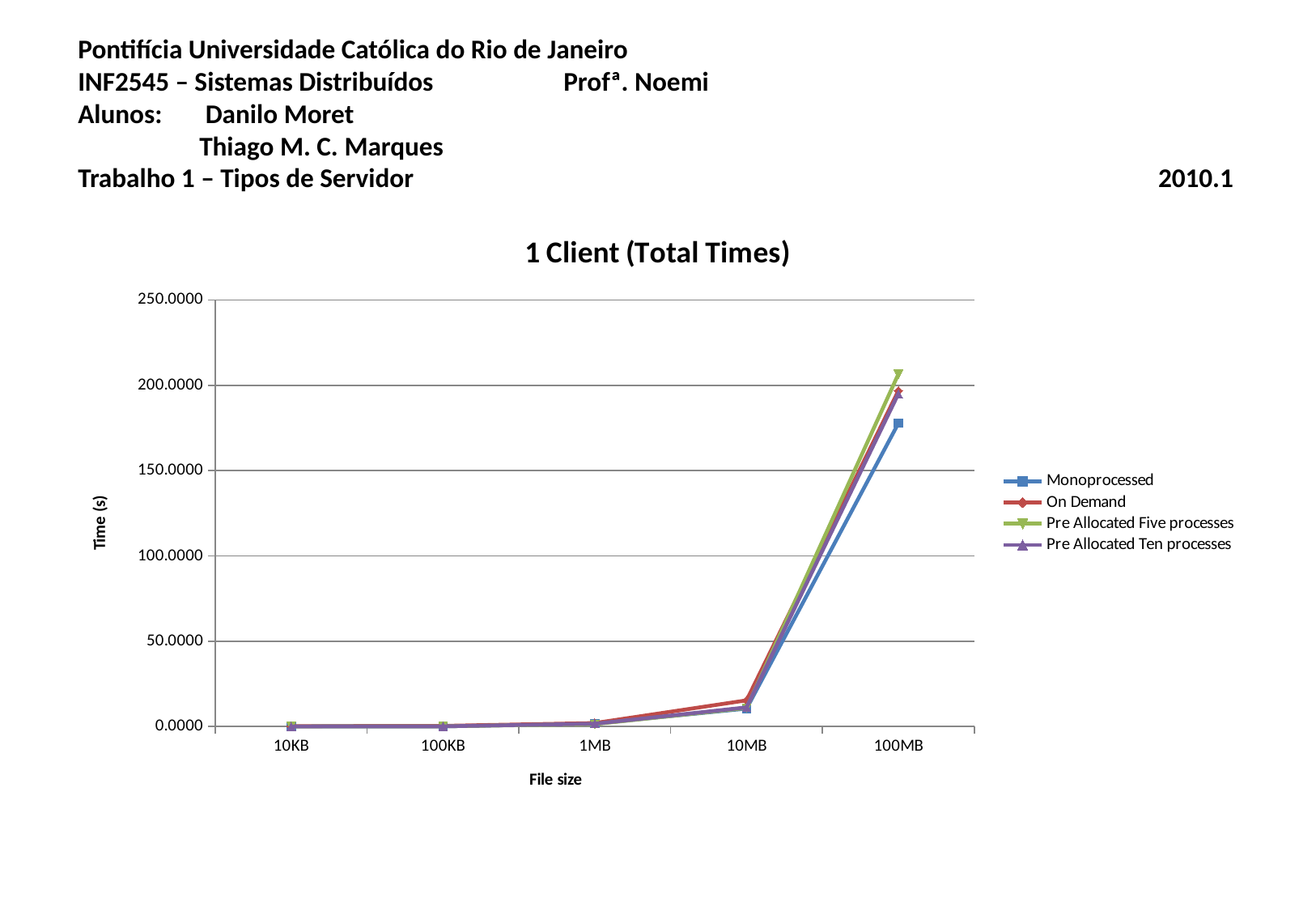

# Pontifícia Universidade Católica do Rio de Janeiro INF2545 – Sistemas Distribuídos		Profª. Noemi Alunos:	 Danilo Moret Thiago M. C. Marques Trabalho 1 – Tipos de Servidor						                  2010.1

### Chart: 1 Client (Total Times)

| Category | Monoprocessed | On Demand | Pre Allocated Five processes | Pre Allocated Ten processes |
|---|---|---|---|---|
| 10KB | 0.033890167872111 | 0.21517356236775667 | 0.034001429875691665 | 0.03996324539184567 |
| 100KB | 0.10580190022786667 | 0.39987309773762997 | 0.12927309672037998 | 0.12753566106160333 |
| 1MB | 1.7232122421264666 | 2.0393946965535665 | 1.4109907944997 | 1.6529564062754334 |
| 10MB | 10.497939666112002 | 15.352367639541667 | 10.882926543553666 | 11.212735652923667 |
| 100MB | 177.68513647715335 | 196.75272377331999 | 206.51538483301667 | 195.02278296152667 |